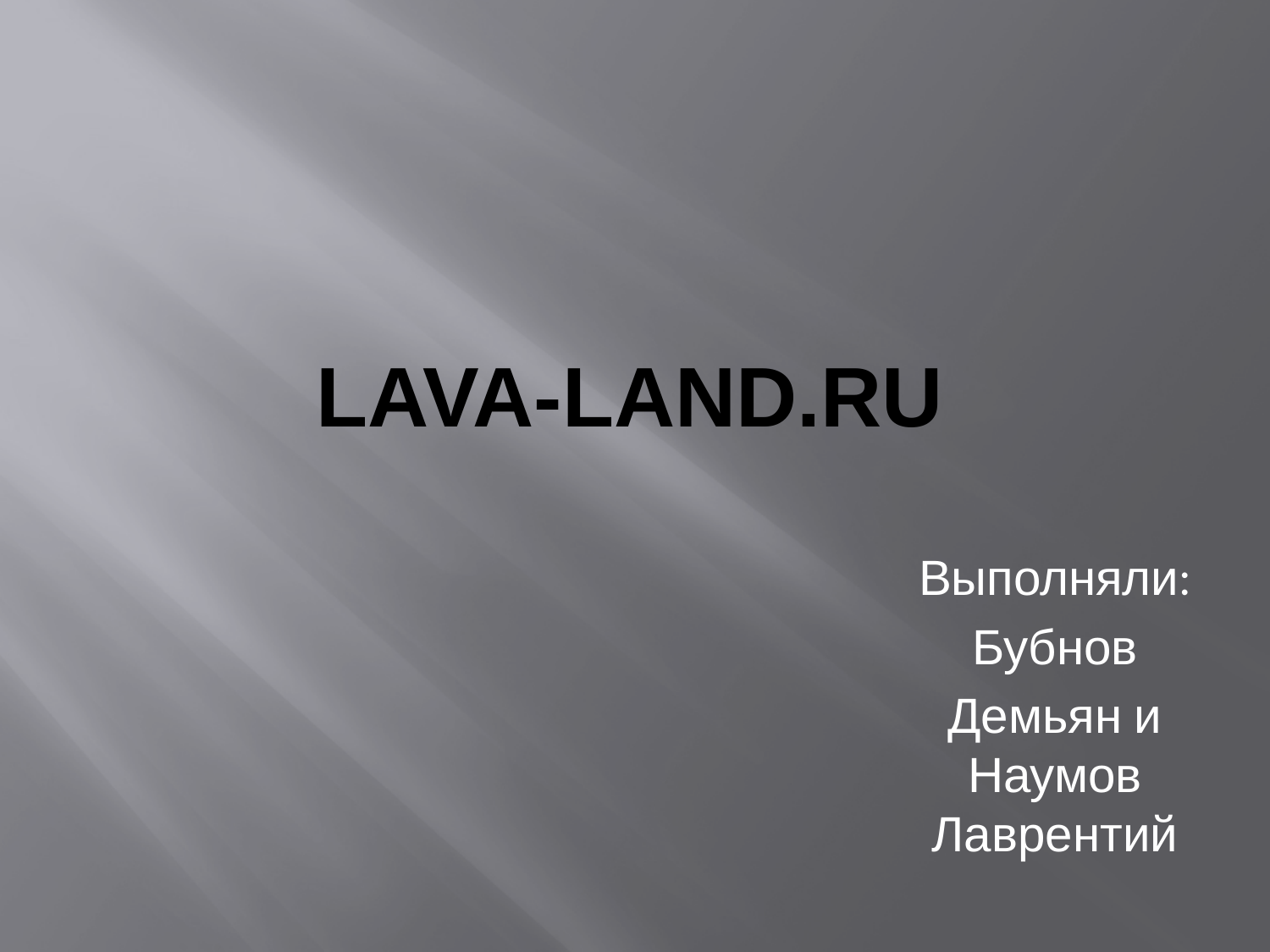

# Lava-land.ru
Выполняли:
Бубнов
Демьян и Наумов Лаврентий